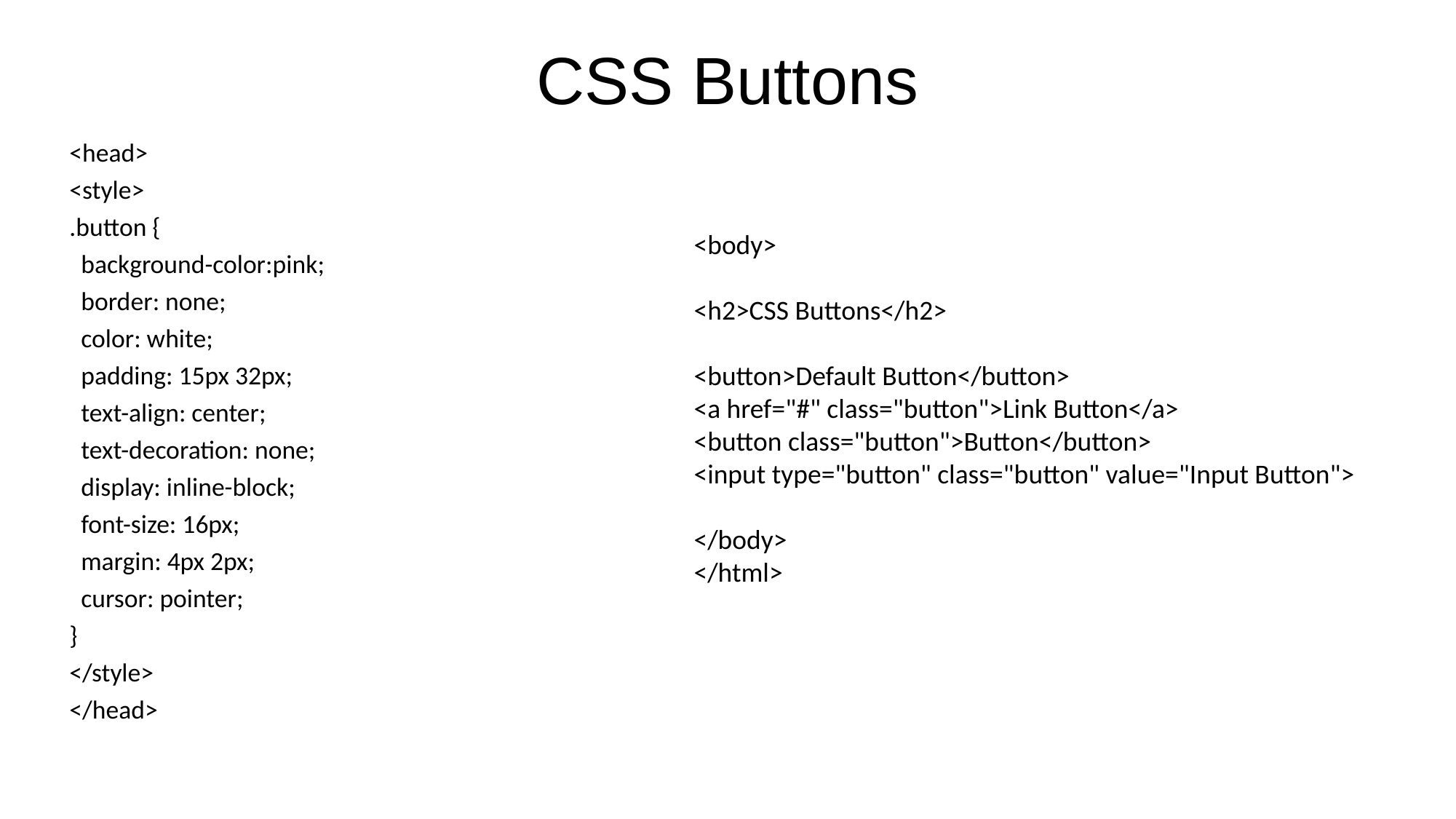

# CSS Buttons
<head>
<style>
.button {
  background-color:pink;
  border: none;
  color: white;
  padding: 15px 32px;
  text-align: center;
  text-decoration: none;
  display: inline-block;
  font-size: 16px;
  margin: 4px 2px;
  cursor: pointer;
}
</style>
</head>

<body>

<h2>CSS Buttons</h2>

<button>Default Button</button>
<a href="#" class="button">Link Button</a>
<button class="button">Button</button>
<input type="button" class="button" value="Input Button">

</body>
</html>